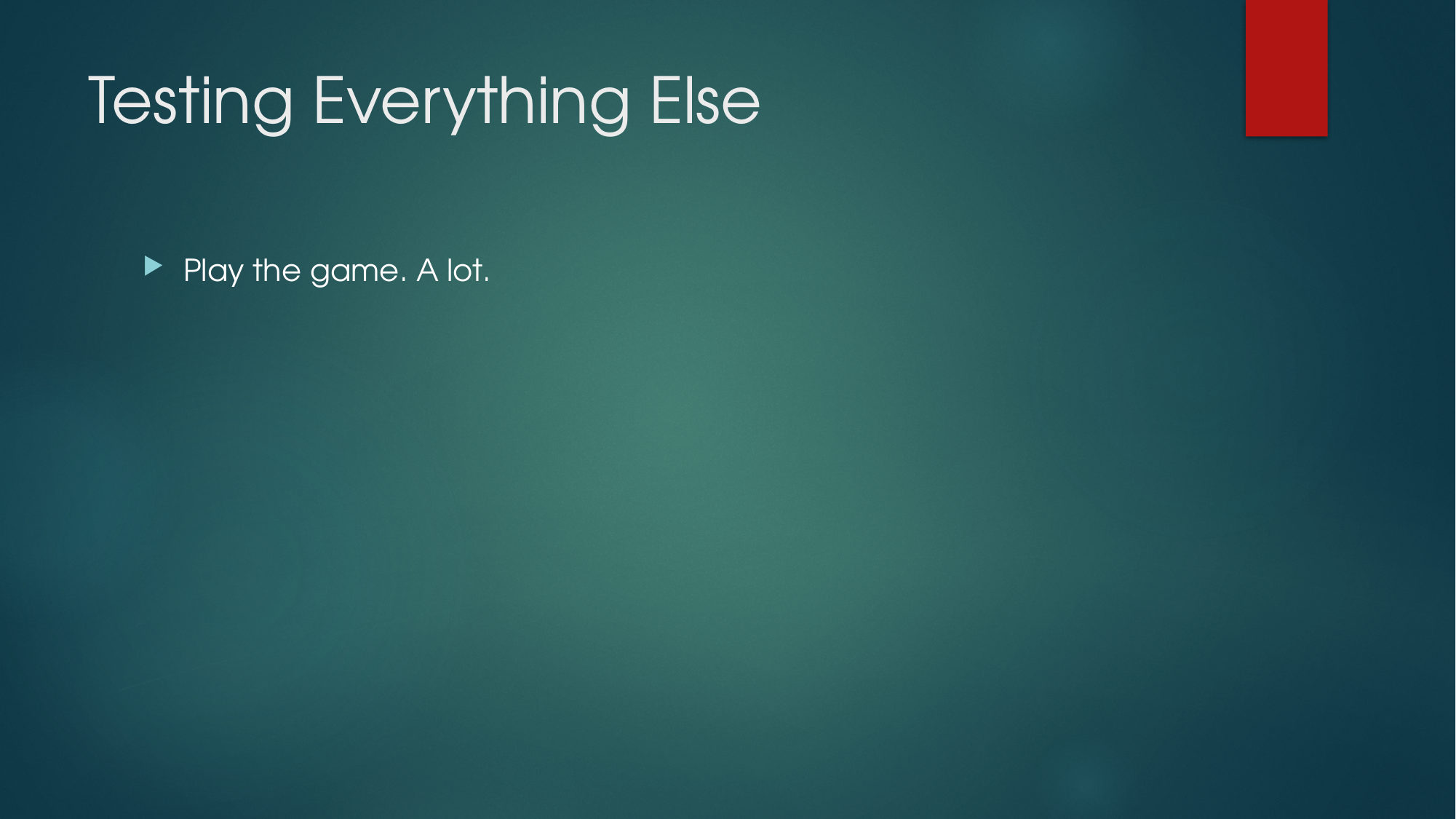

# Testing Everything Else
Play the game. A lot.